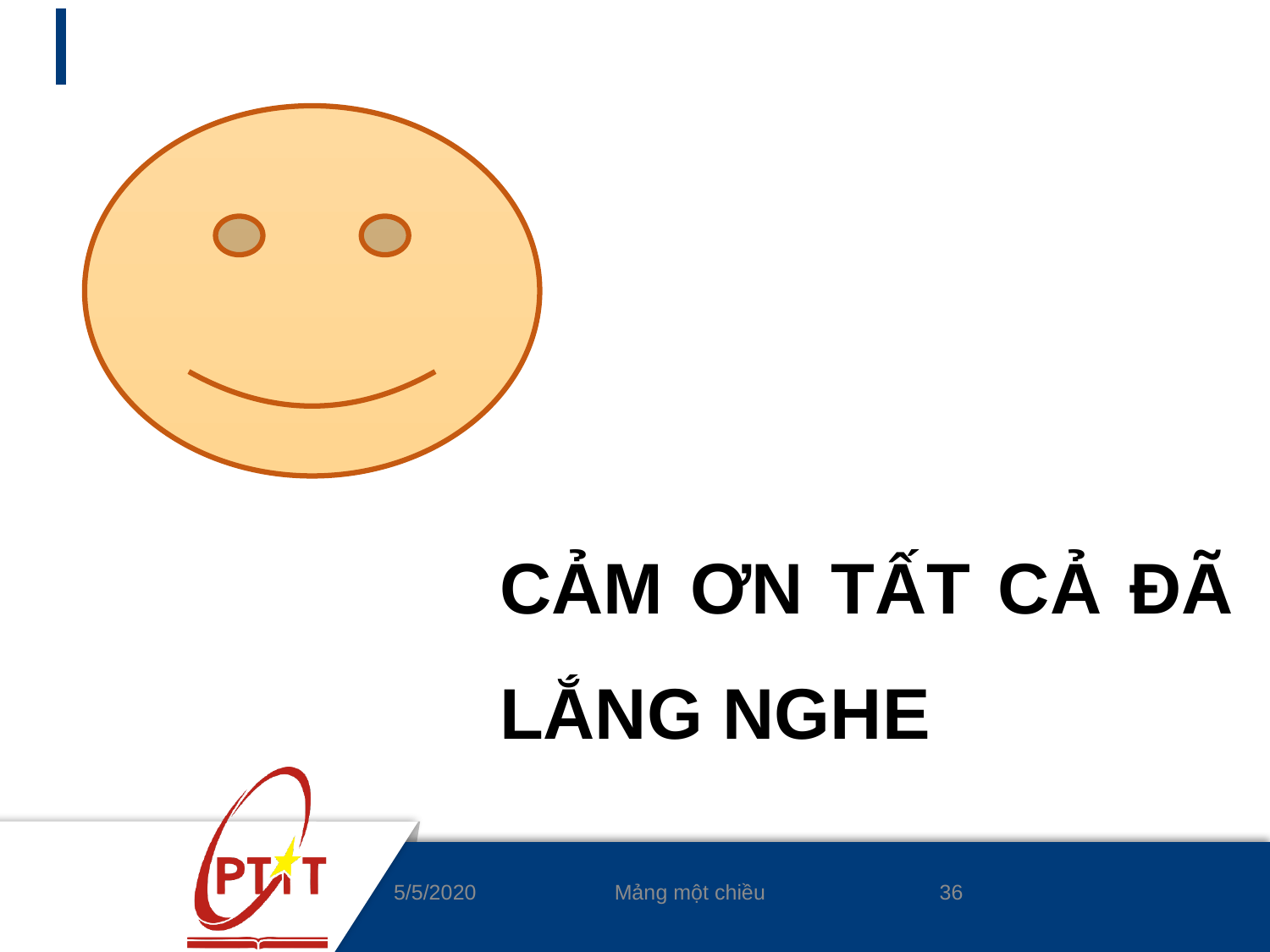

CẢM ƠN TẤT CẢ ĐÃ LẮNG NGHE
36
5/5/2020
Mảng một chiều